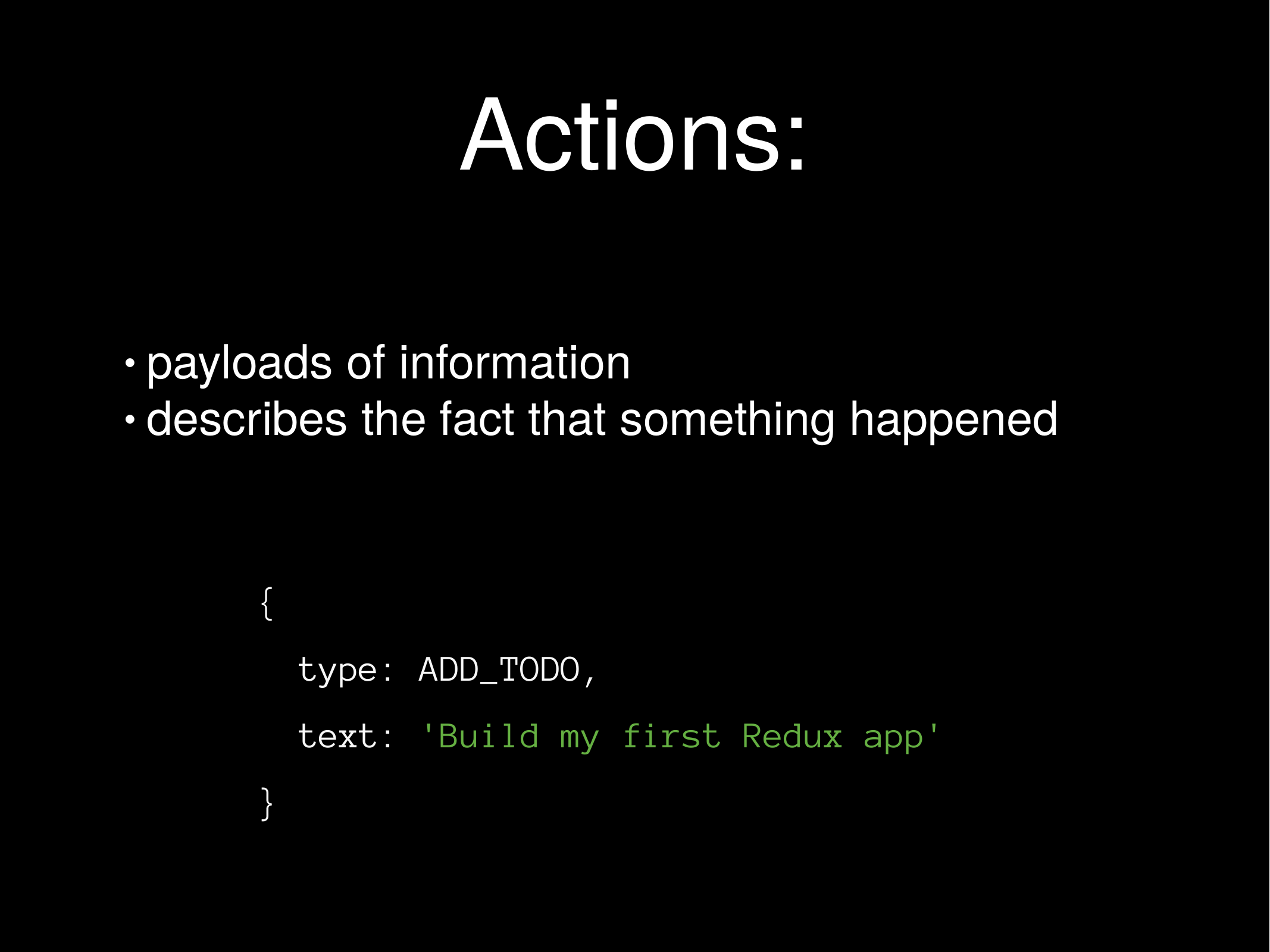

# Actions:
payloads of information
describes the fact that something happened
{
  type: ADD_TODO,
  text: 'Build my first Redux app'
}